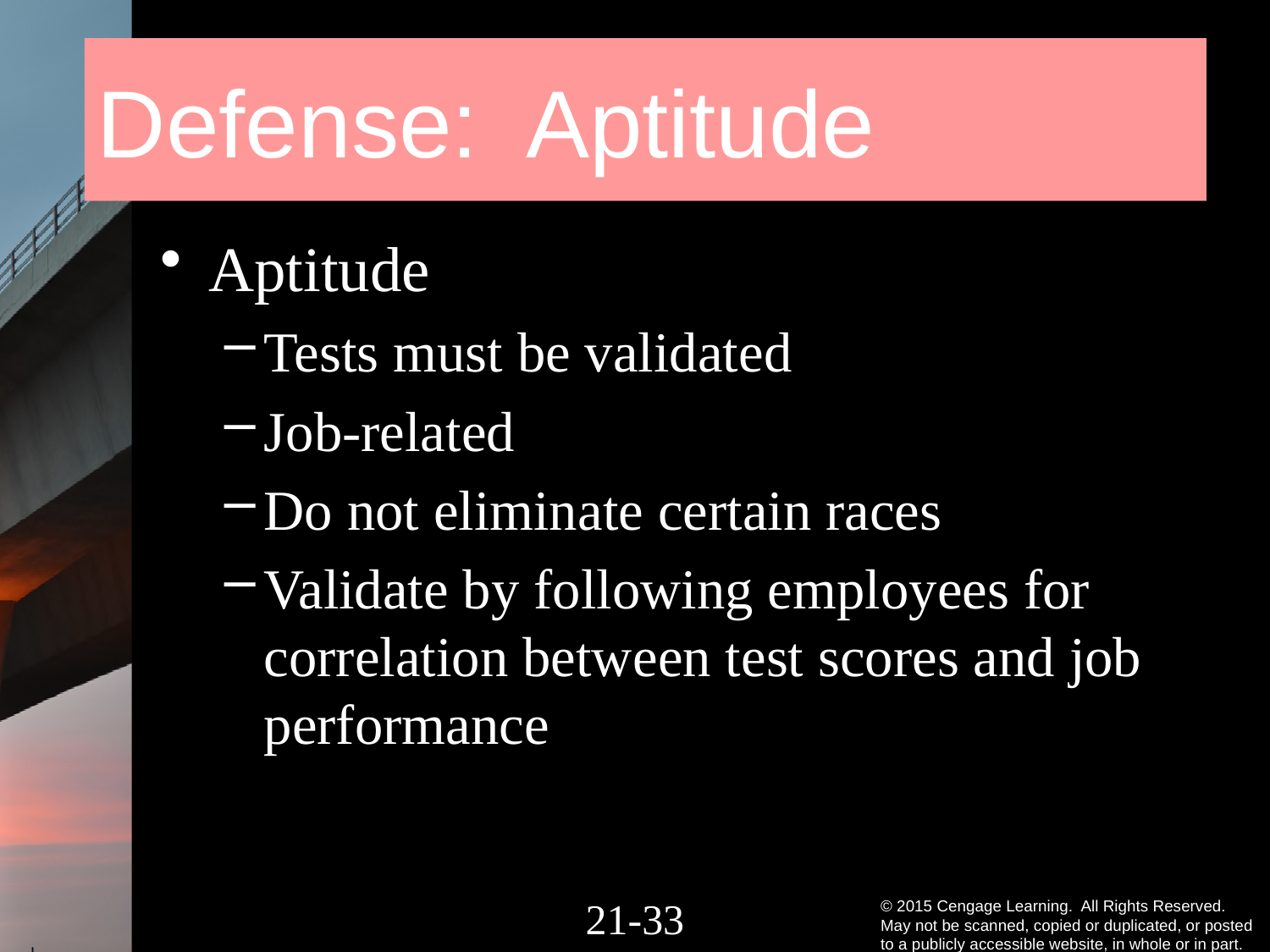

# Defense:  Aptitude
Aptitude
Tests must be validated
Job-related
Do not eliminate certain races
Validate by following employees for correlation between test scores and job performance
21-33